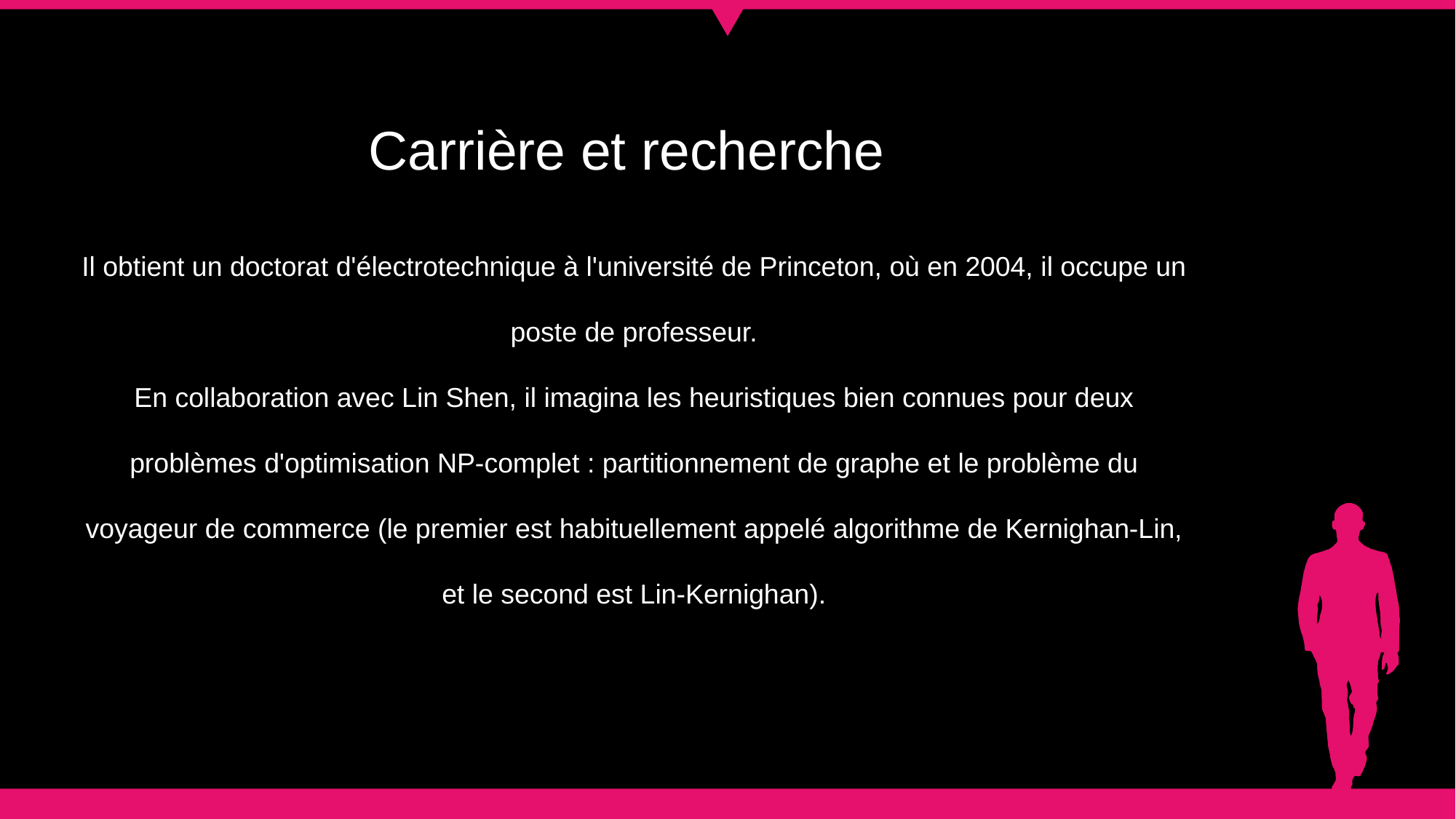

Carrière et recherche
Il obtient un doctorat d'électrotechnique à l'université de Princeton, où en 2004, il occupe un poste de professeur.
En collaboration avec Lin Shen, il imagina les heuristiques bien connues pour deux problèmes d'optimisation NP-complet : partitionnement de graphe et le problème du voyageur de commerce (le premier est habituellement appelé algorithme de Kernighan-Lin, et le second est Lin-Kernighan).